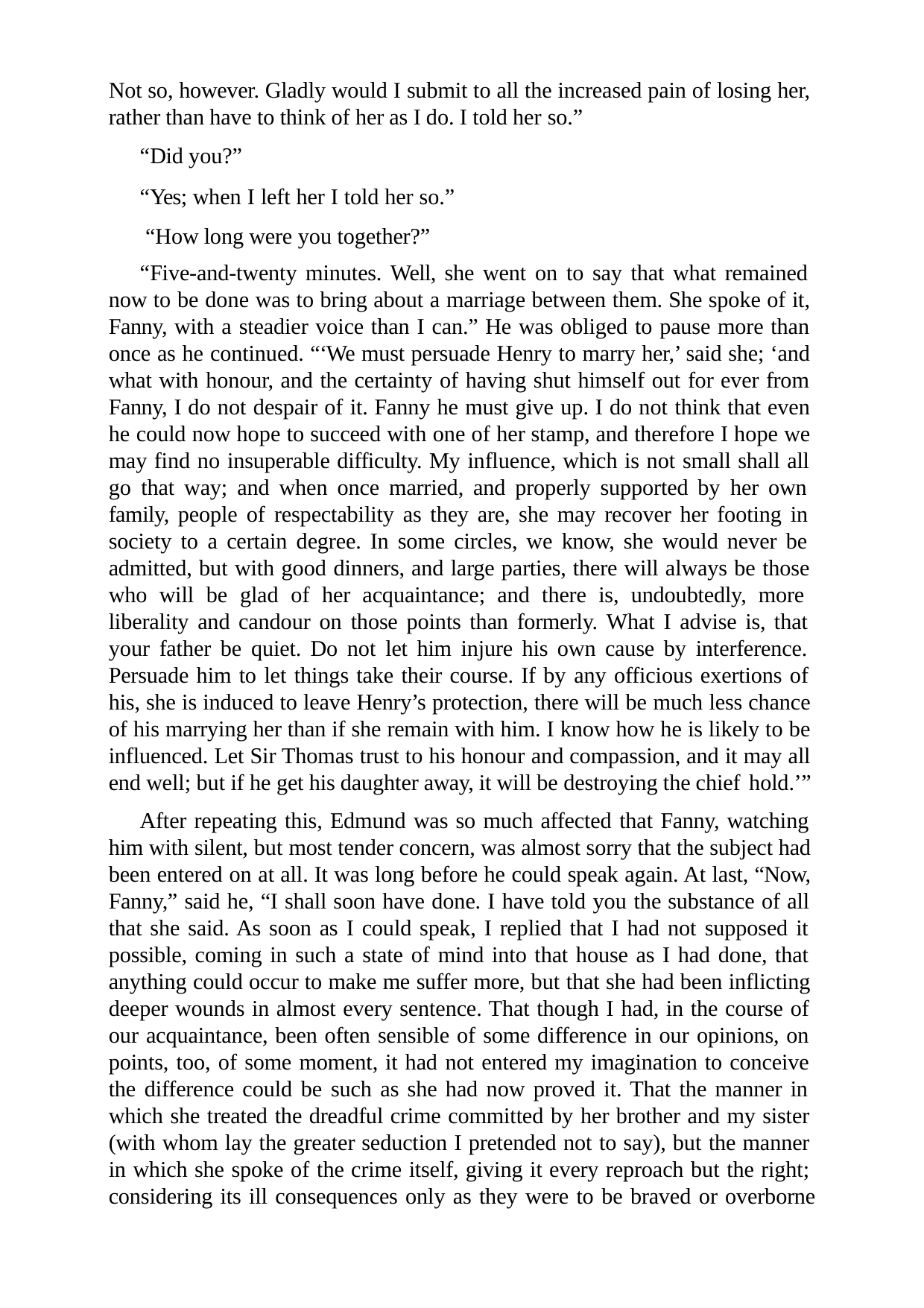

Not so, however. Gladly would I submit to all the increased pain of losing her,  rather than have to think of her as I do. I told her so.”
“Did you?”
“Yes; when I left her I told her so.”  “How long were you together?”
“Five-and-twenty minutes. Well, she went on to say that what remained  now to be done was to bring about a marriage between them. She spoke of it,  Fanny, with a steadier voice than I can.” He was obliged to pause more than  once as he continued. “‘We must persuade Henry to marry her,’ said she; ‘and  what with honour, and the certainty of having shut himself out for ever from  Fanny, I do not despair of it. Fanny he must give up. I do not think that even  he could now hope to succeed with one of her stamp, and therefore I hope we  may find no insuperable difficulty. My influence, which is not small shall all  go that way; and when once married, and properly supported by her own  family, people of respectability as they are, she may recover her footing in  society to a certain degree. In some circles, we know, she would never be  admitted, but with good dinners, and large parties, there will always be those  who will be glad of her acquaintance; and there is, undoubtedly, more  liberality and candour on those points than formerly. What I advise is, that  your father be quiet. Do not let him injure his own cause by interference.  Persuade him to let things take their course. If by any officious exertions of  his, she is induced to leave Henry’s protection, there will be much less chance  of his marrying her than if she remain with him. I know how he is likely to be  influenced. Let Sir Thomas trust to his honour and compassion, and it may all  end well; but if he get his daughter away, it will be destroying the chief hold.’”
After repeating this, Edmund was so much affected that Fanny, watching  him with silent, but most tender concern, was almost sorry that the subject had  been entered on at all. It was long before he could speak again. At last, “Now,  Fanny,” said he, “I shall soon have done. I have told you the substance of all  that she said. As soon as I could speak, I replied that I had not supposed it  possible, coming in such a state of mind into that house as I had done, that  anything could occur to make me suffer more, but that she had been inflicting  deeper wounds in almost every sentence. That though I had, in the course of  our acquaintance, been often sensible of some difference in our opinions, on  points, too, of some moment, it had not entered my imagination to conceive  the difference could be such as she had now proved it. That the manner in  which she treated the dreadful crime committed by her brother and my sister  (with whom lay the greater seduction I pretended not to say), but the manner  in which she spoke of the crime itself, giving it every reproach but the right;  considering its ill consequences only as they were to be braved or overborne